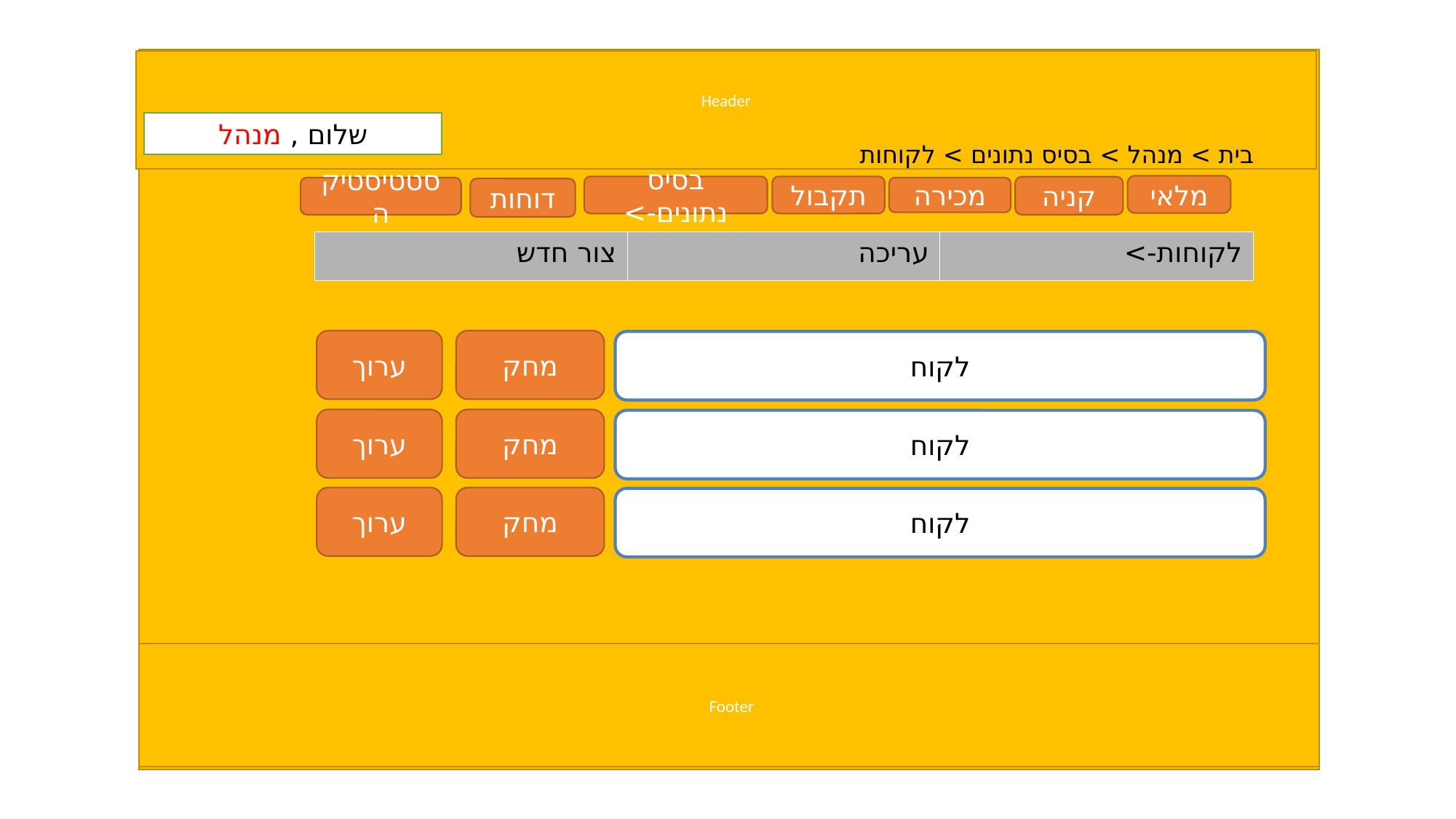

Header

שלום , מנהל
בית > מנהל > בסיס נתונים > לקוחות

מלאי
בסיס נתונים->
תקבול
קניה
מכירה
סטטיסטיקה
דוחות
| צור חדש | עריכה | לקוחות-> |
| --- | --- | --- |
ערוך
מחק
לקוח
ערוך
מחק
לקוח
ערוך
מחק
לקוח
Footer